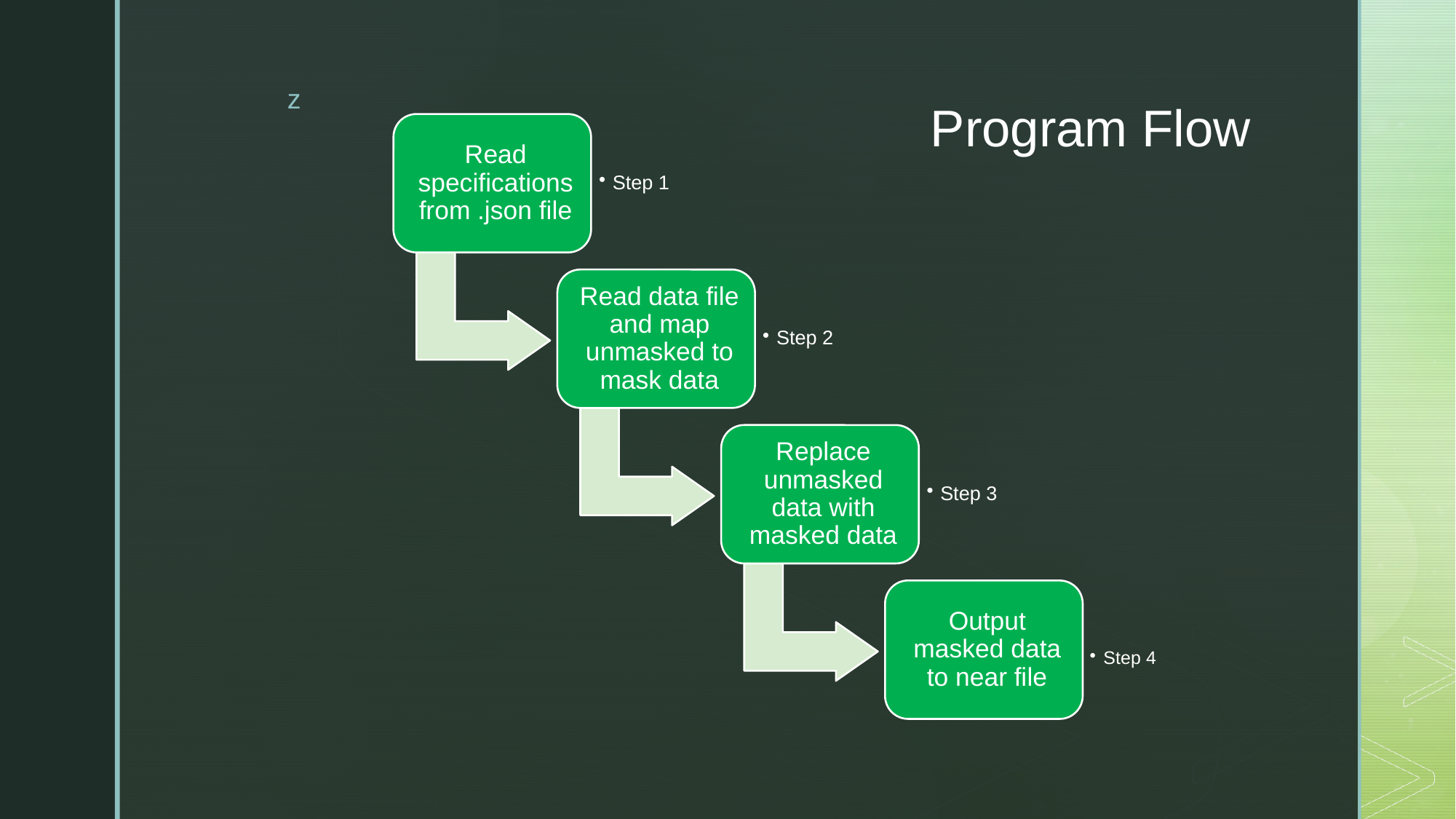

# Program Flow
Read specifications from .json file
Step 1
Read data file and map unmasked to mask data
Step 2
Replace unmasked data with masked data
Step 3
Output masked data to near file
Step 4